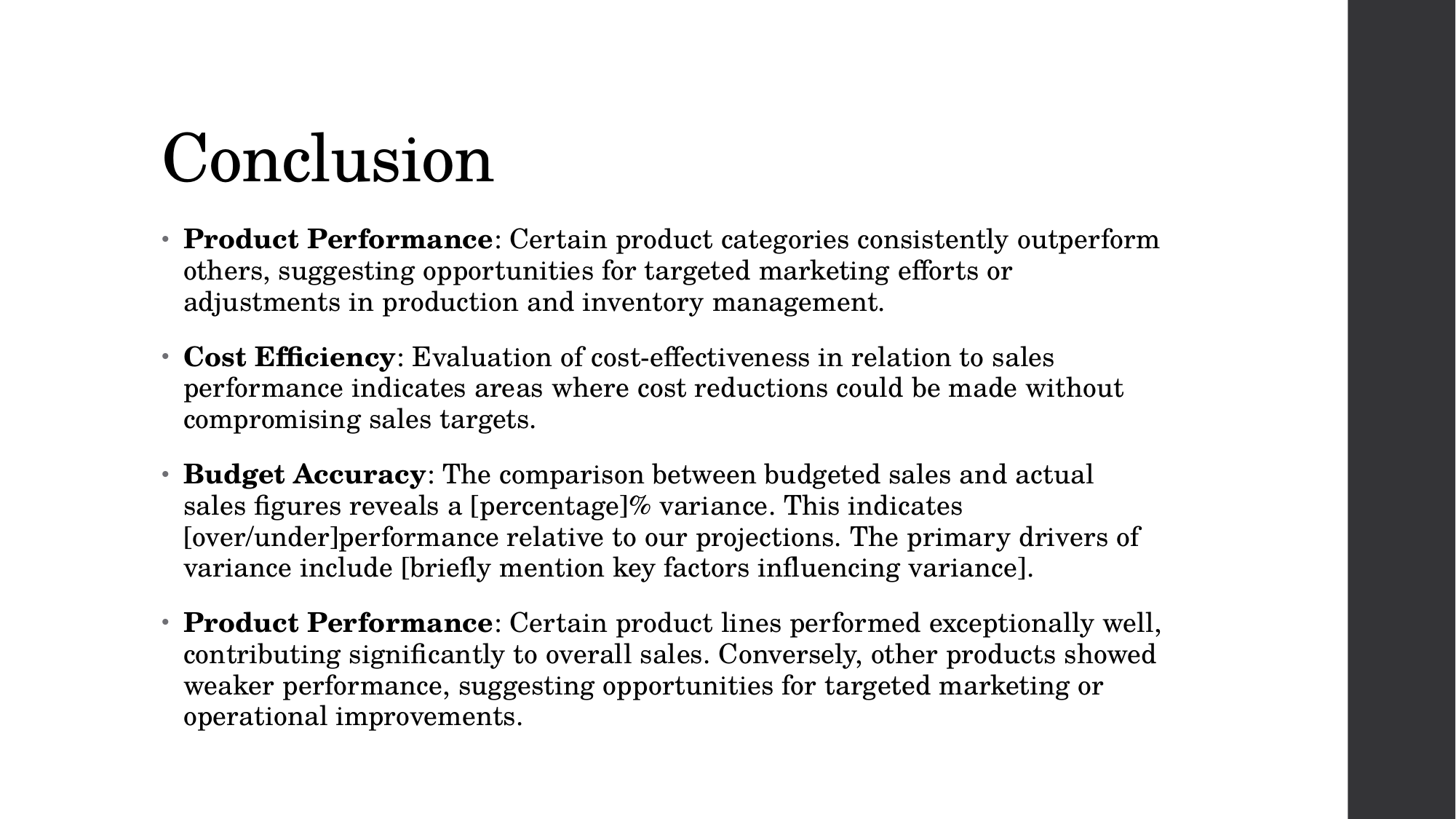

# Conclusion
Product Performance: Certain product categories consistently outperform others, suggesting opportunities for targeted marketing efforts or adjustments in production and inventory management.
Cost Efficiency: Evaluation of cost-effectiveness in relation to sales performance indicates areas where cost reductions could be made without compromising sales targets.
Budget Accuracy: The comparison between budgeted sales and actual sales figures reveals a [percentage]% variance. This indicates [over/under]performance relative to our projections. The primary drivers of variance include [briefly mention key factors influencing variance].
Product Performance: Certain product lines performed exceptionally well, contributing significantly to overall sales. Conversely, other products showed weaker performance, suggesting opportunities for targeted marketing or operational improvements.